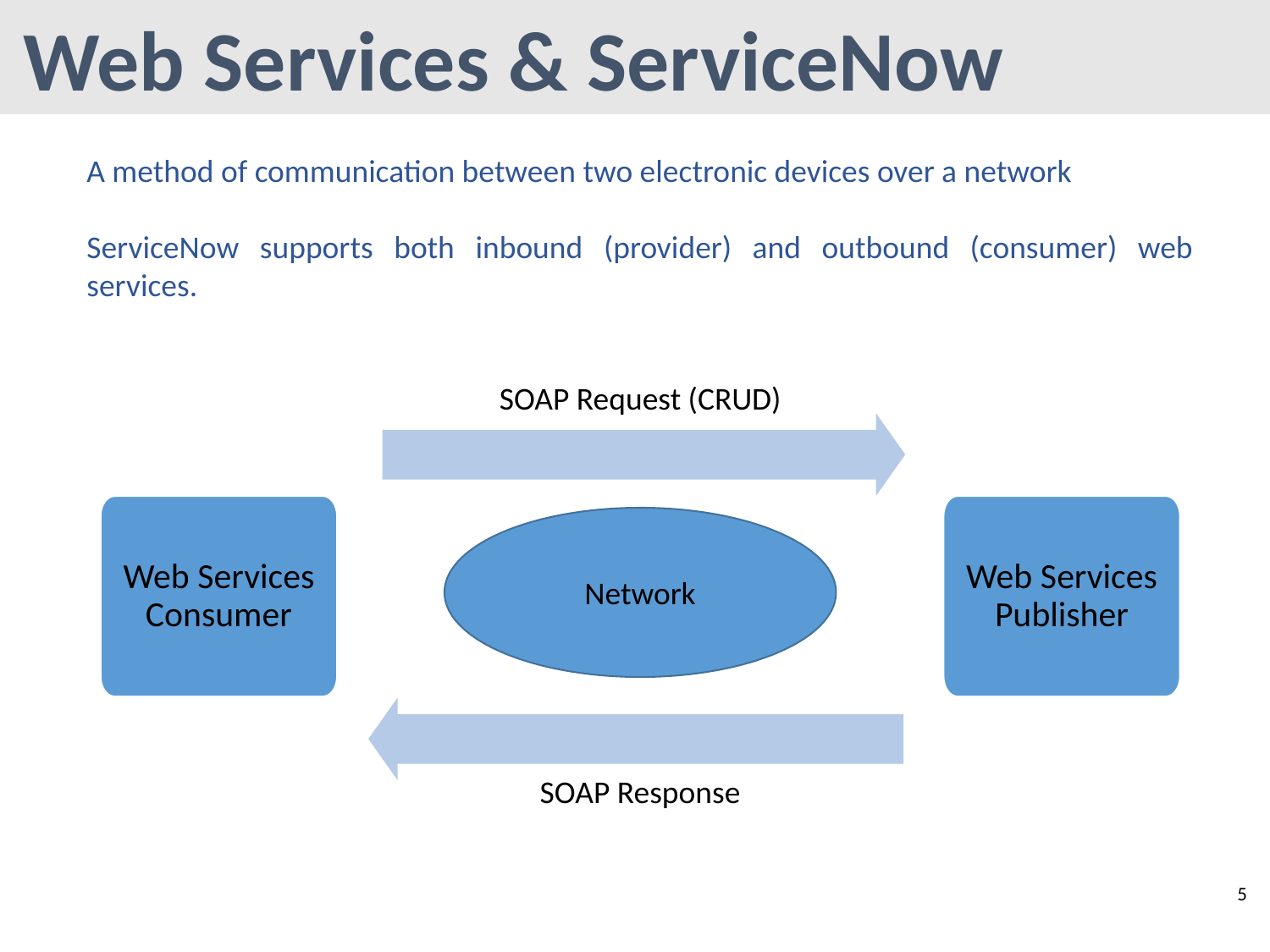

Web Services & ServiceNow
A method of communication between two electronic devices over a network

ServiceNow supports both inbound (provider) and outbound (consumer) web services.

SOAP Request (CRUD)
SOAP Response

Web Services Consumer
Web Services Publisher

Network
5